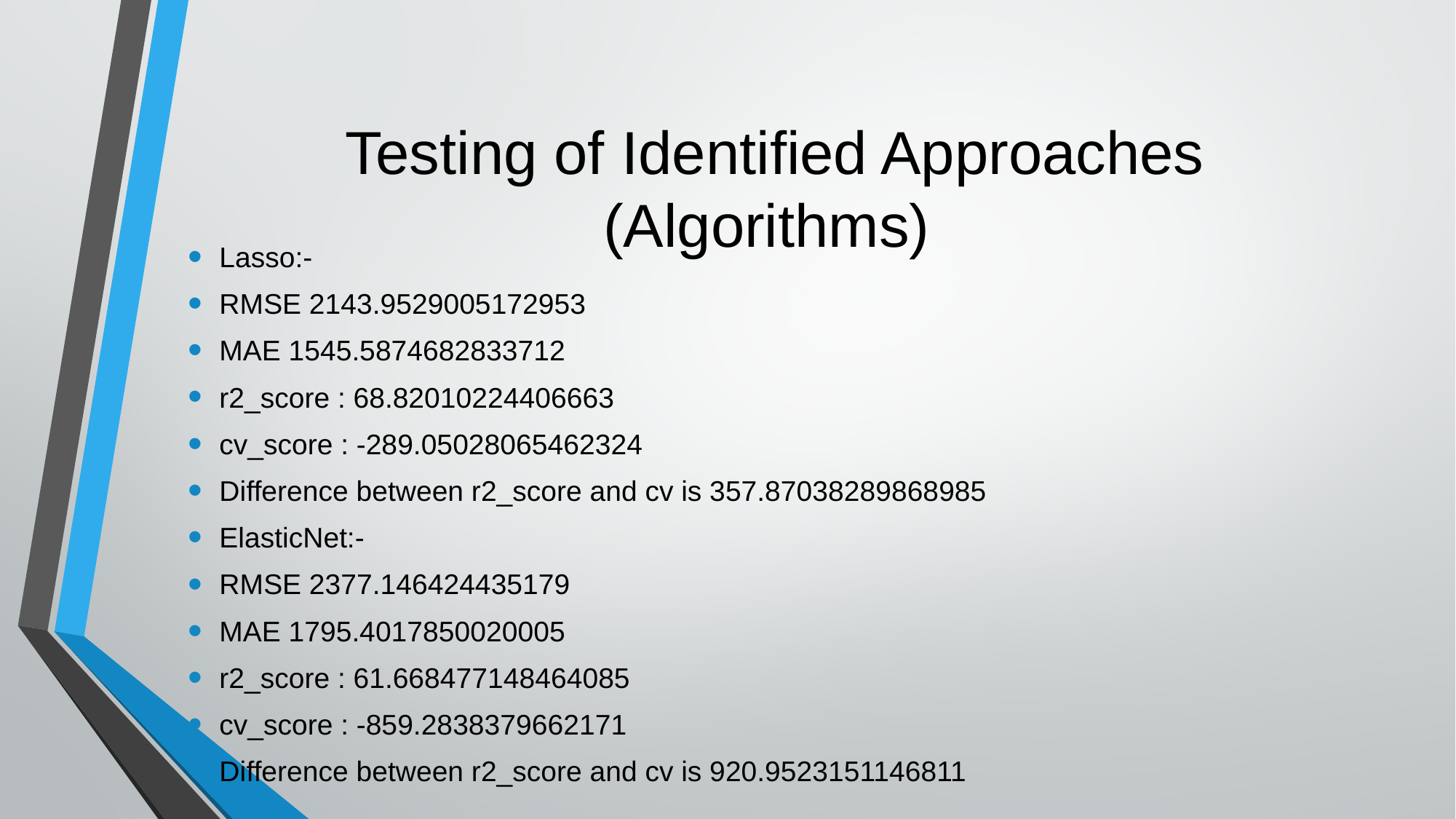

# Testing of Identified Approaches (Algorithms)
Lasso:-
RMSE 2143.9529005172953
MAE 1545.5874682833712
r2_score : 68.82010224406663
cv_score : -289.05028065462324
Difference between r2_score and cv is 357.87038289868985
ElasticNet:-
RMSE 2377.146424435179
MAE 1795.4017850020005
r2_score : 61.668477148464085
cv_score : -859.2838379662171
Difference between r2_score and cv is 920.9523151146811